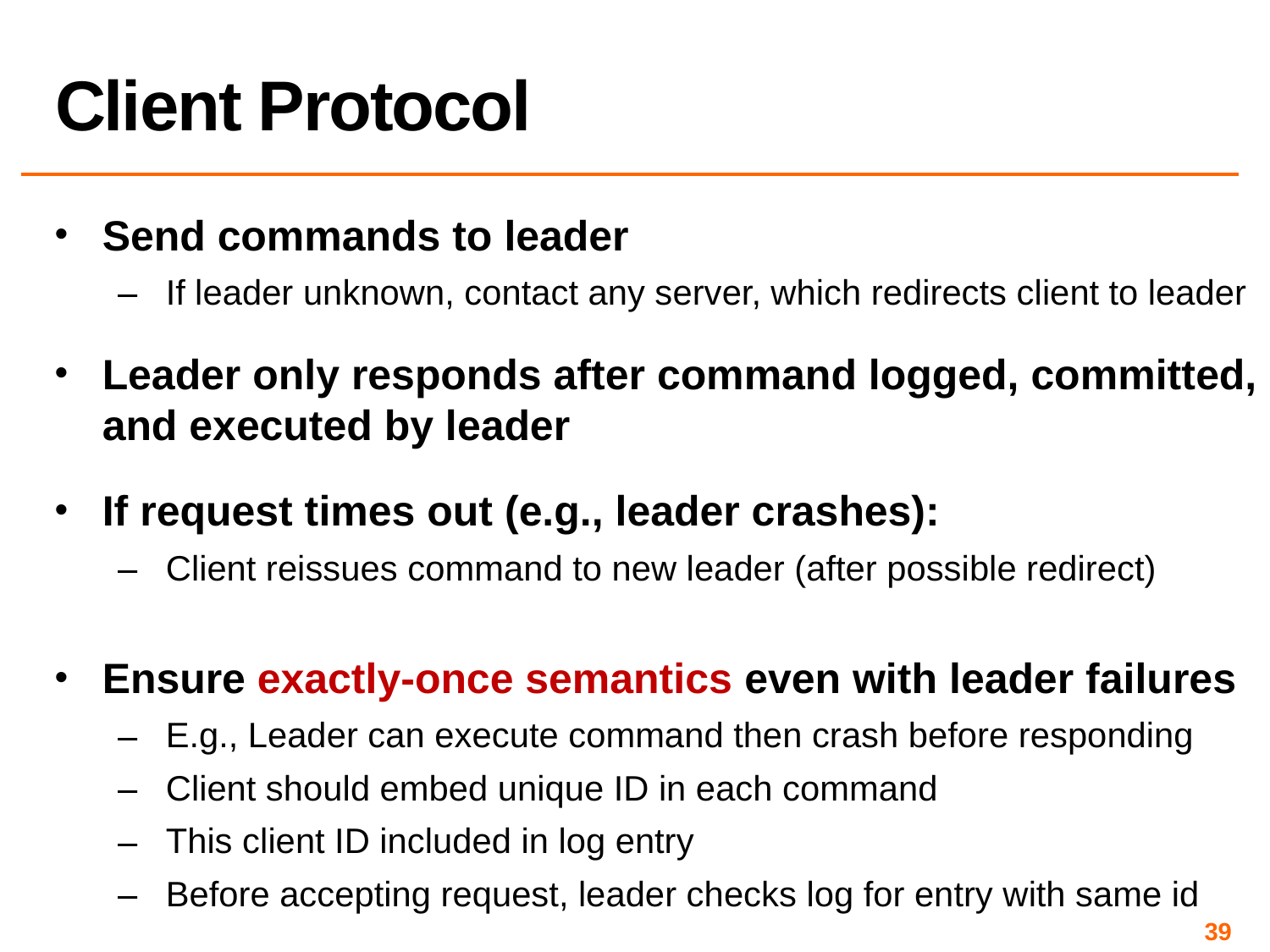

# Client Protocol
Send commands to leader
If leader unknown, contact any server, which redirects client to leader
Leader only responds after command logged, committed, and executed by leader
If request times out (e.g., leader crashes):
Client reissues command to new leader (after possible redirect)
Ensure exactly-once semantics even with leader failures
E.g., Leader can execute command then crash before responding
Client should embed unique ID in each command
This client ID included in log entry
Before accepting request, leader checks log for entry with same id
39